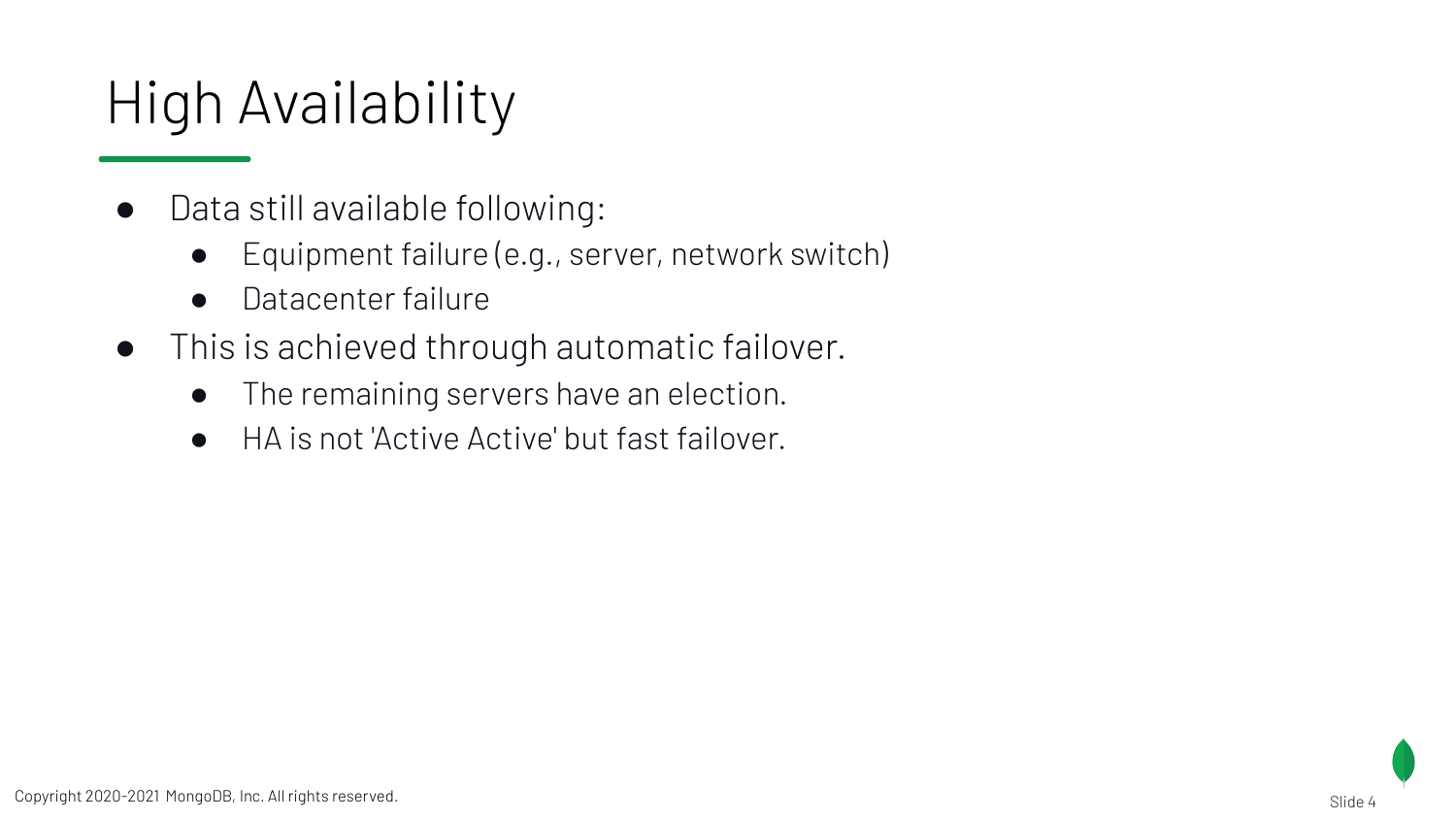

High Availability
Data still available following:
Equipment failure (e.g., server, network switch)
Datacenter failure
This is achieved through automatic failover.
The remaining servers have an election.
HA is not 'Active Active' but fast failover.
Slide 4